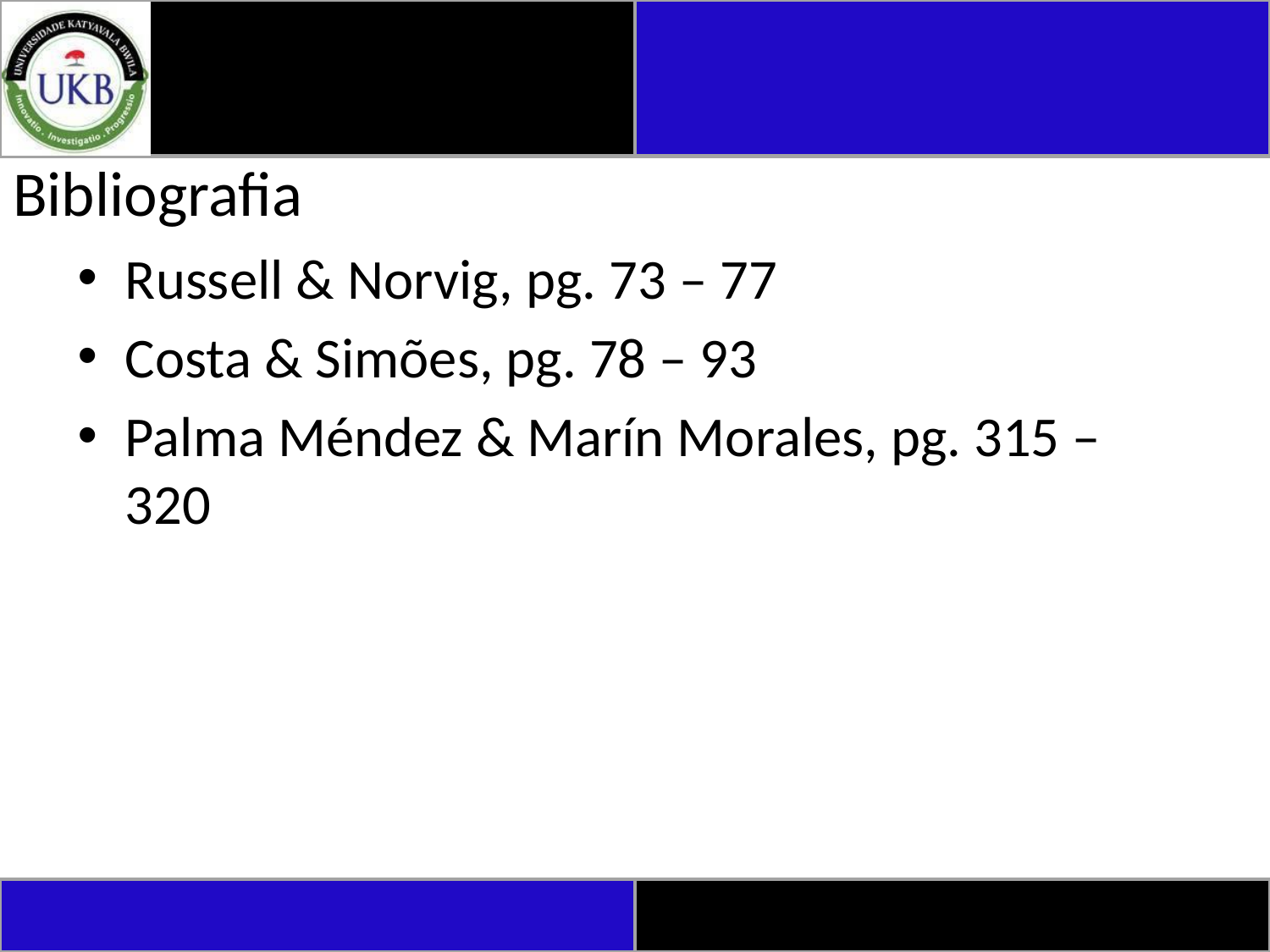

# Bibliografia
Russell & Norvig, pg. 73 – 77
Costa & Simões, pg. 78 – 93
Palma Méndez & Marín Morales, pg. 315 – 320